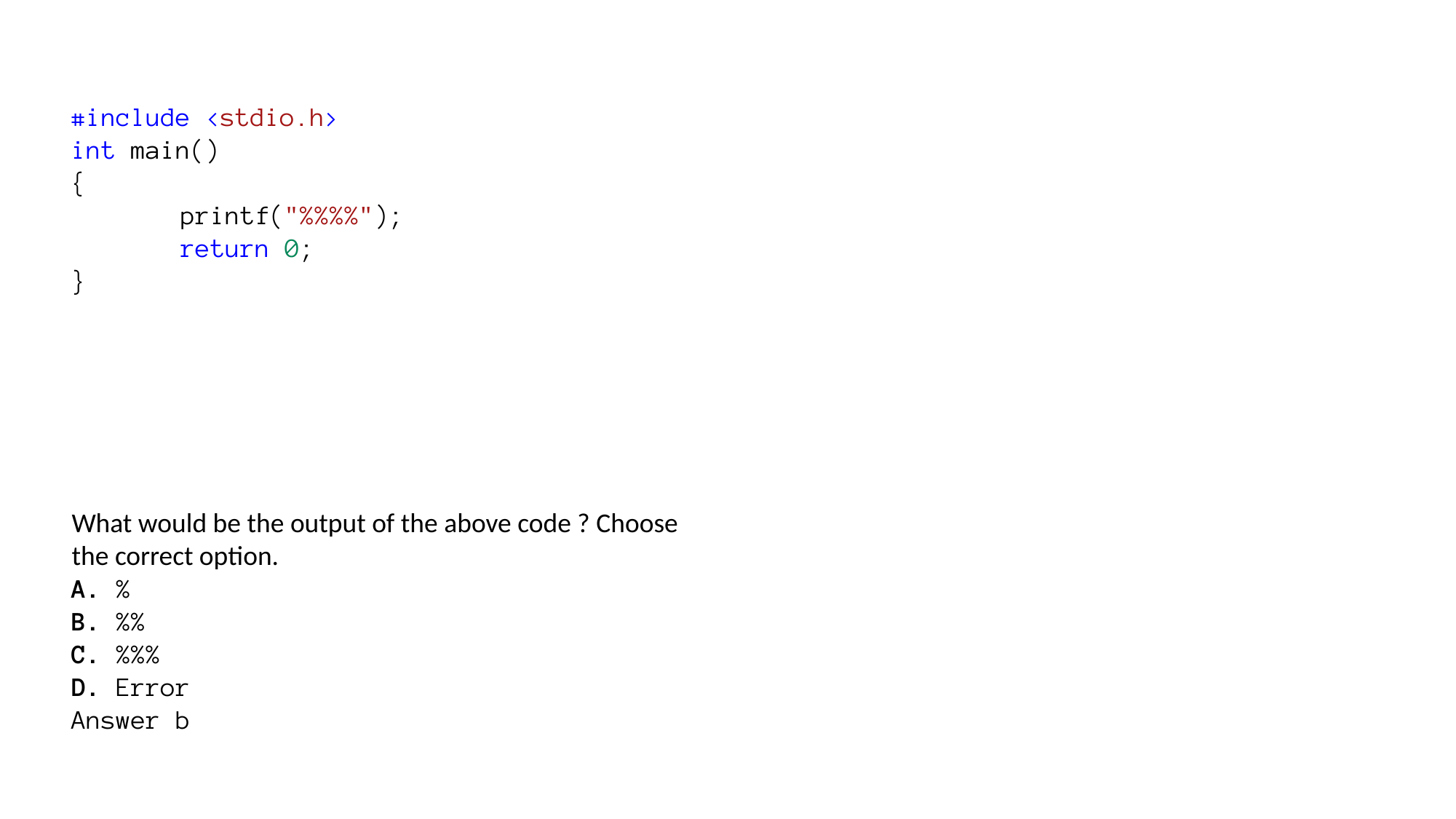

#include <stdio.h>
int main()
{
	printf("%%%%");
	return 0;
}
What would be the output of the above code ? Choose the correct option.
A. %
B. %%
C. %%%
D. Error
Answer b